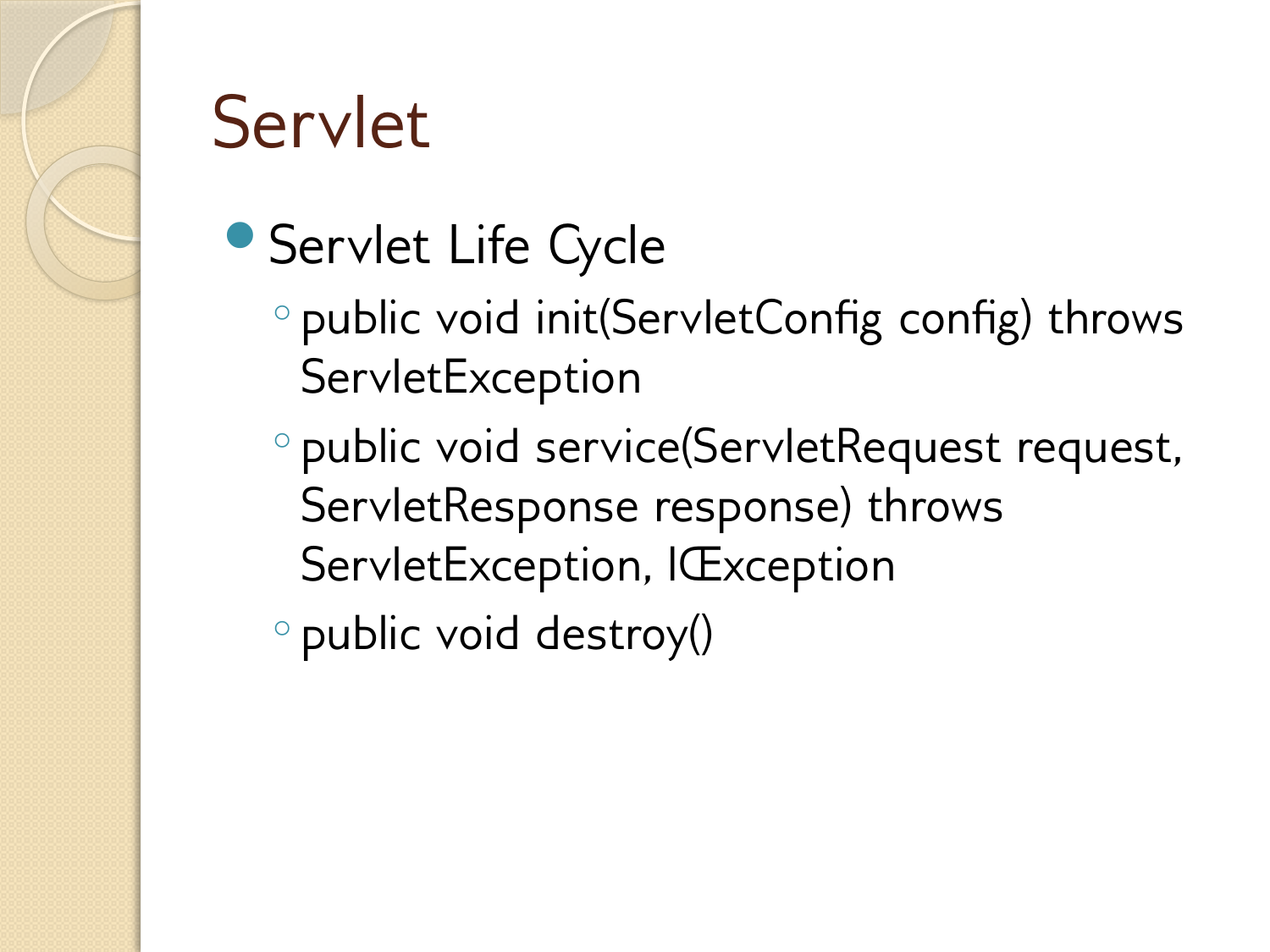

# Servlet
Servlet Life Cycle
public void init(ServletConfig config) throws ServletException
public void service(ServletRequest request, ServletResponse response) throws ServletException, IOException
public void destroy()